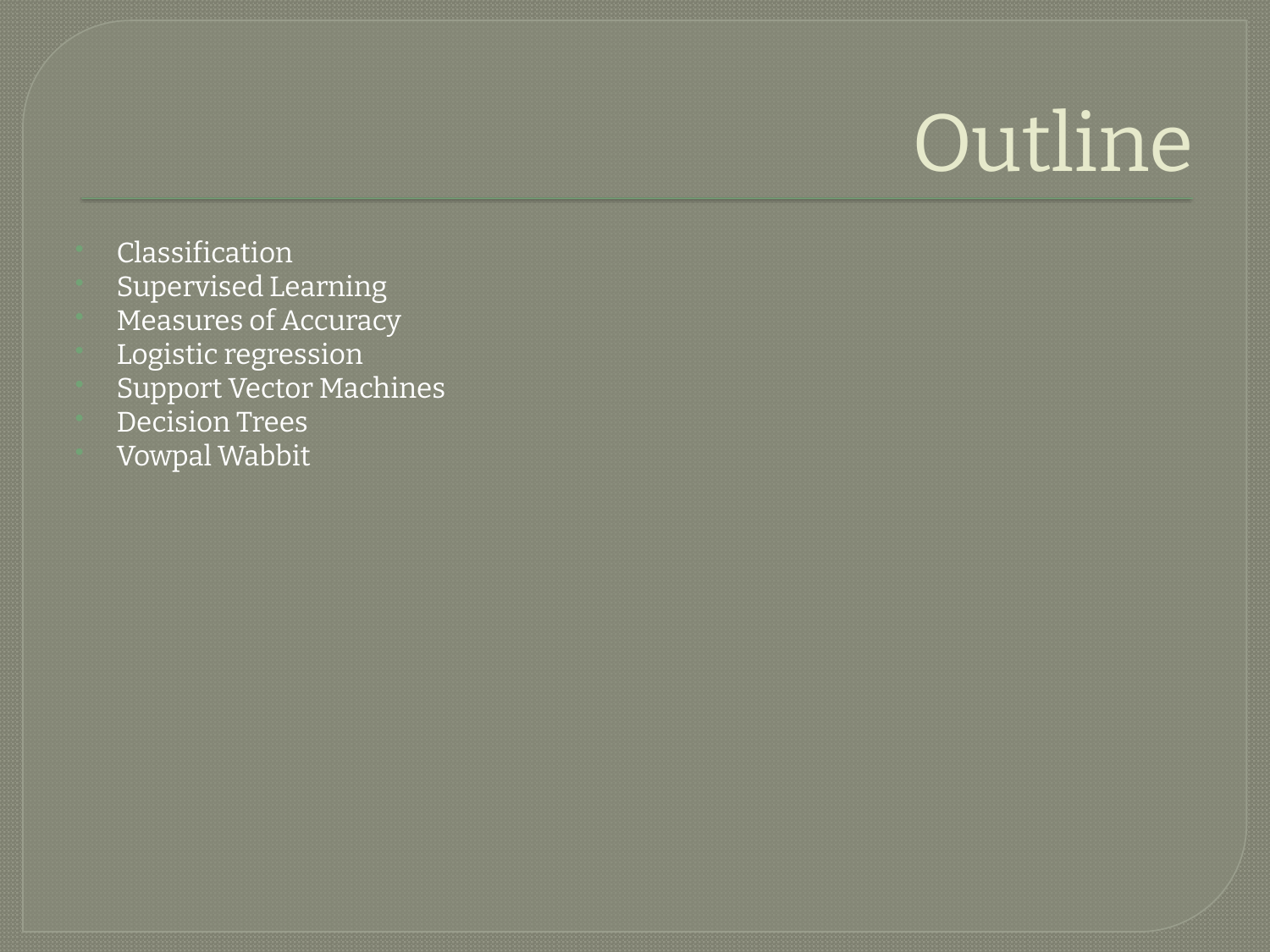

# Outline
Classification
Supervised Learning
Measures of Accuracy
Logistic regression
Support Vector Machines
Decision Trees
Vowpal Wabbit